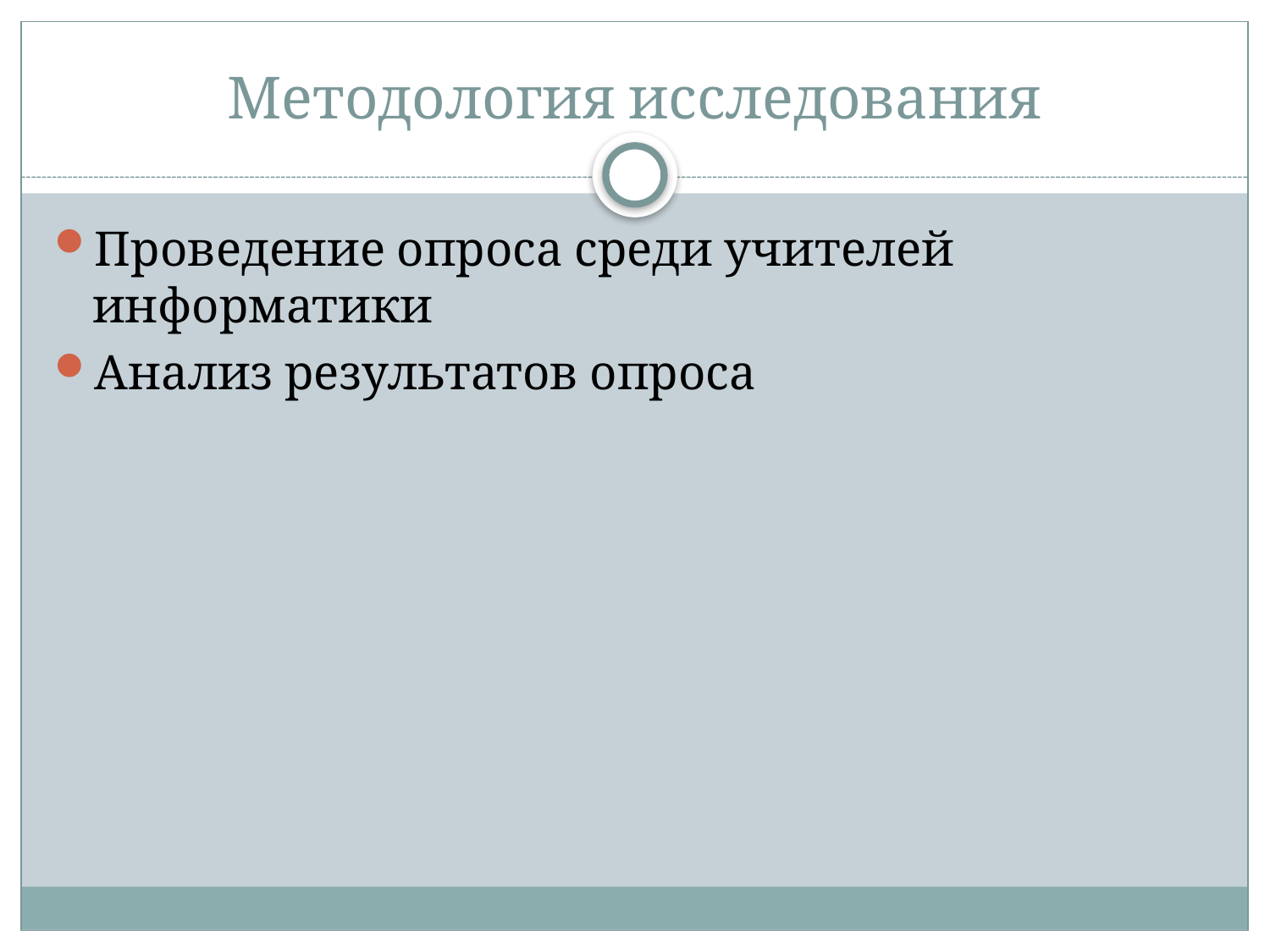

# Методология исследования
Проведение опроса среди учителей информатики
Анализ результатов опроса